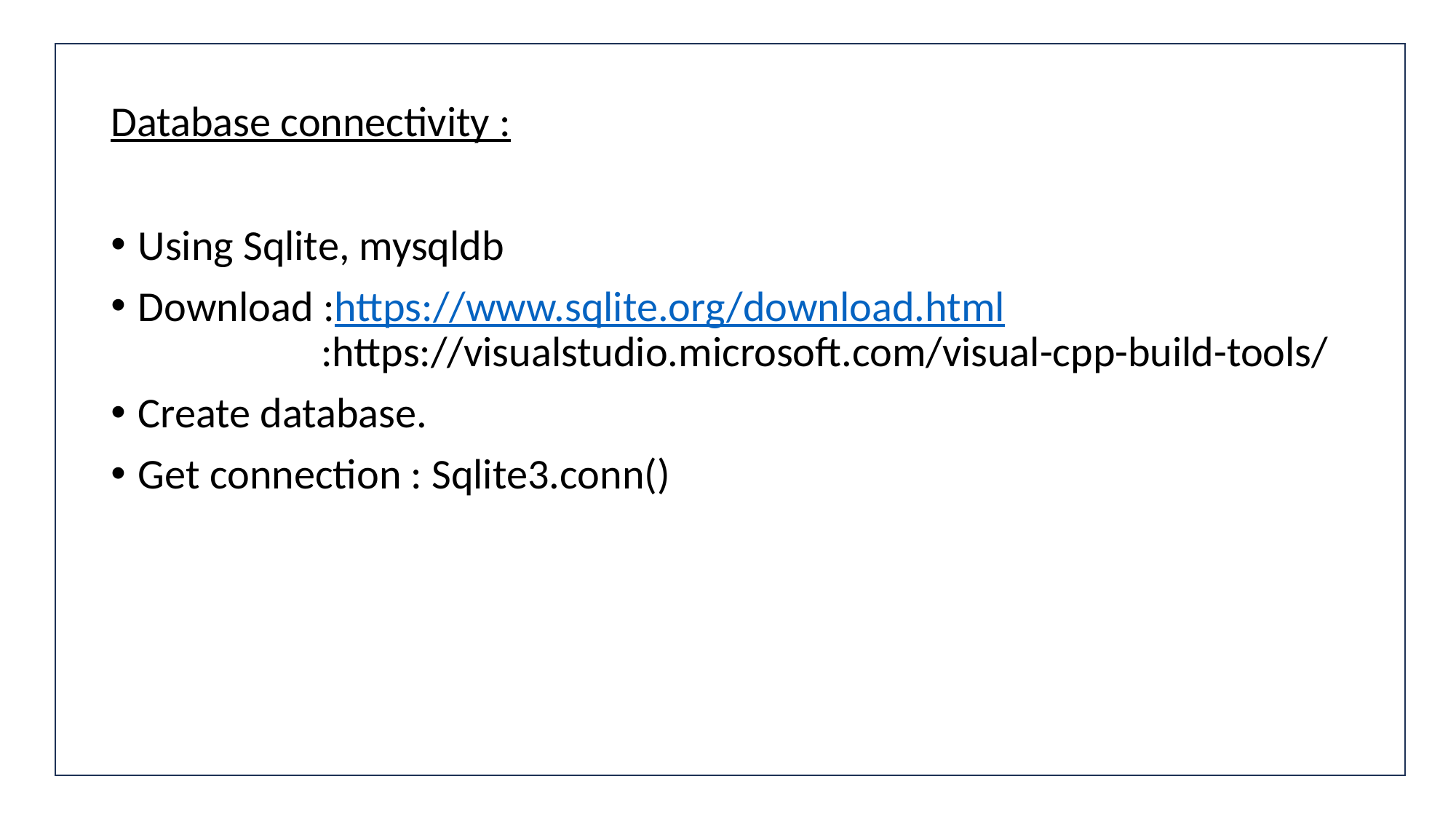

# Database connectivity :
Using Sqlite, mysqldb
Download :https://www.sqlite.org/download.html
                   :https://visualstudio.microsoft.com/visual-cpp-build-tools/
Create database.
Get connection : Sqlite3.conn()